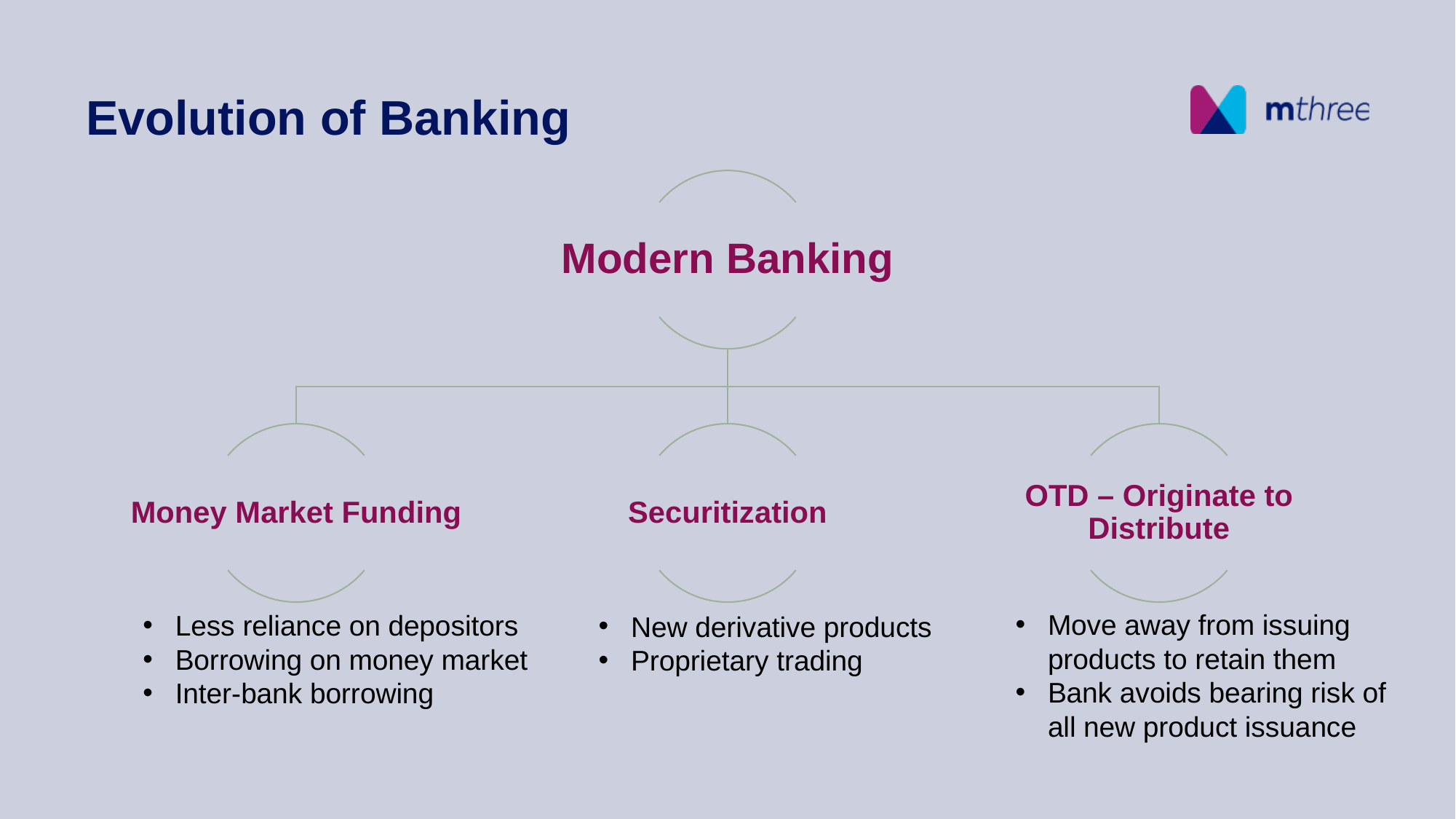

Evolution of Banking

Modern Banking

Money Market Funding

Securitization

OTD – Originate to Distribute
Move away from issuing products to retain them
Bank avoids bearing risk of all new product issuance
Less reliance on depositors
Borrowing on money market
Inter-bank borrowing
New derivative products
Proprietary trading